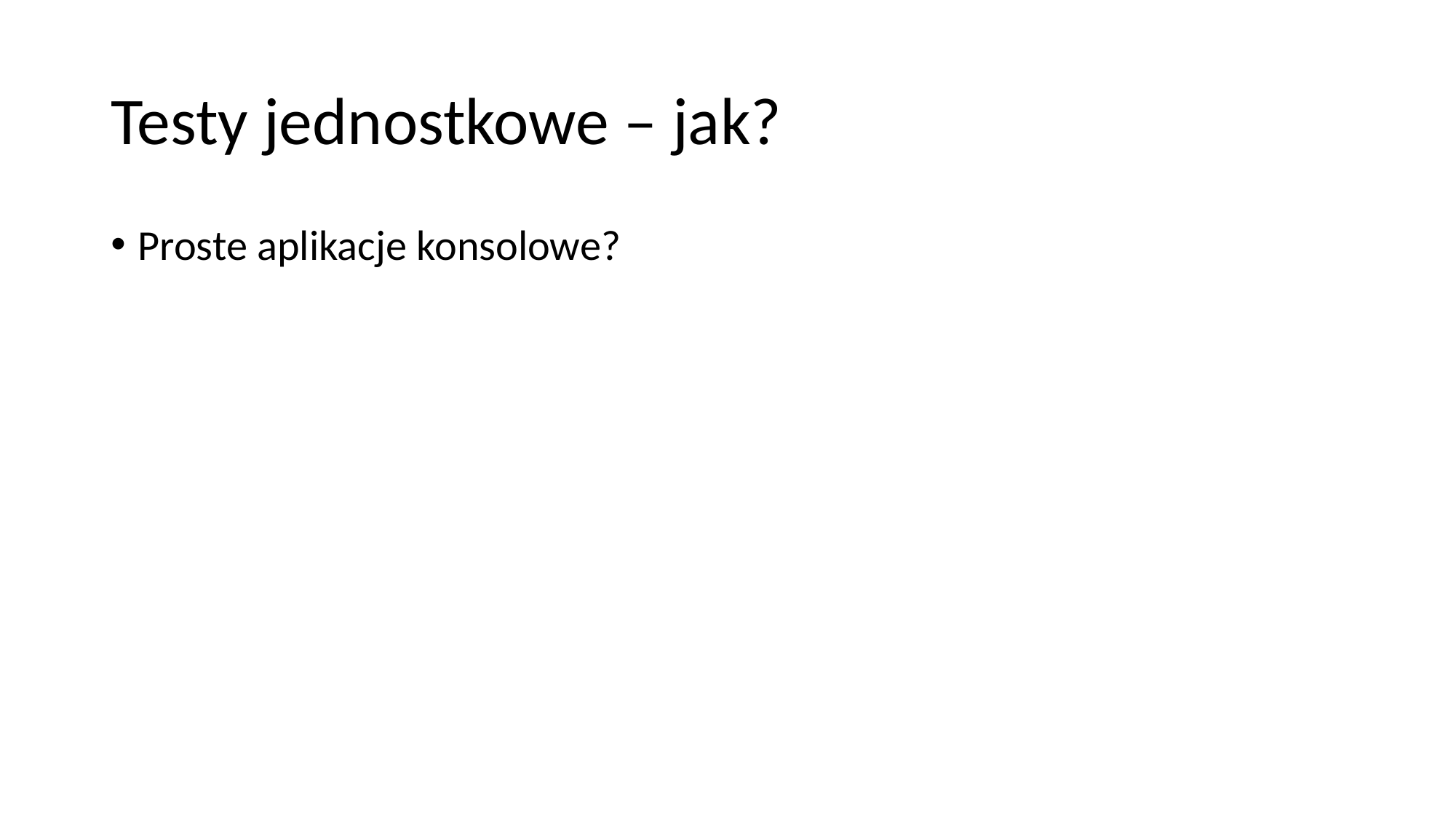

# Testy jednostkowe – jak?
Proste aplikacje konsolowe?